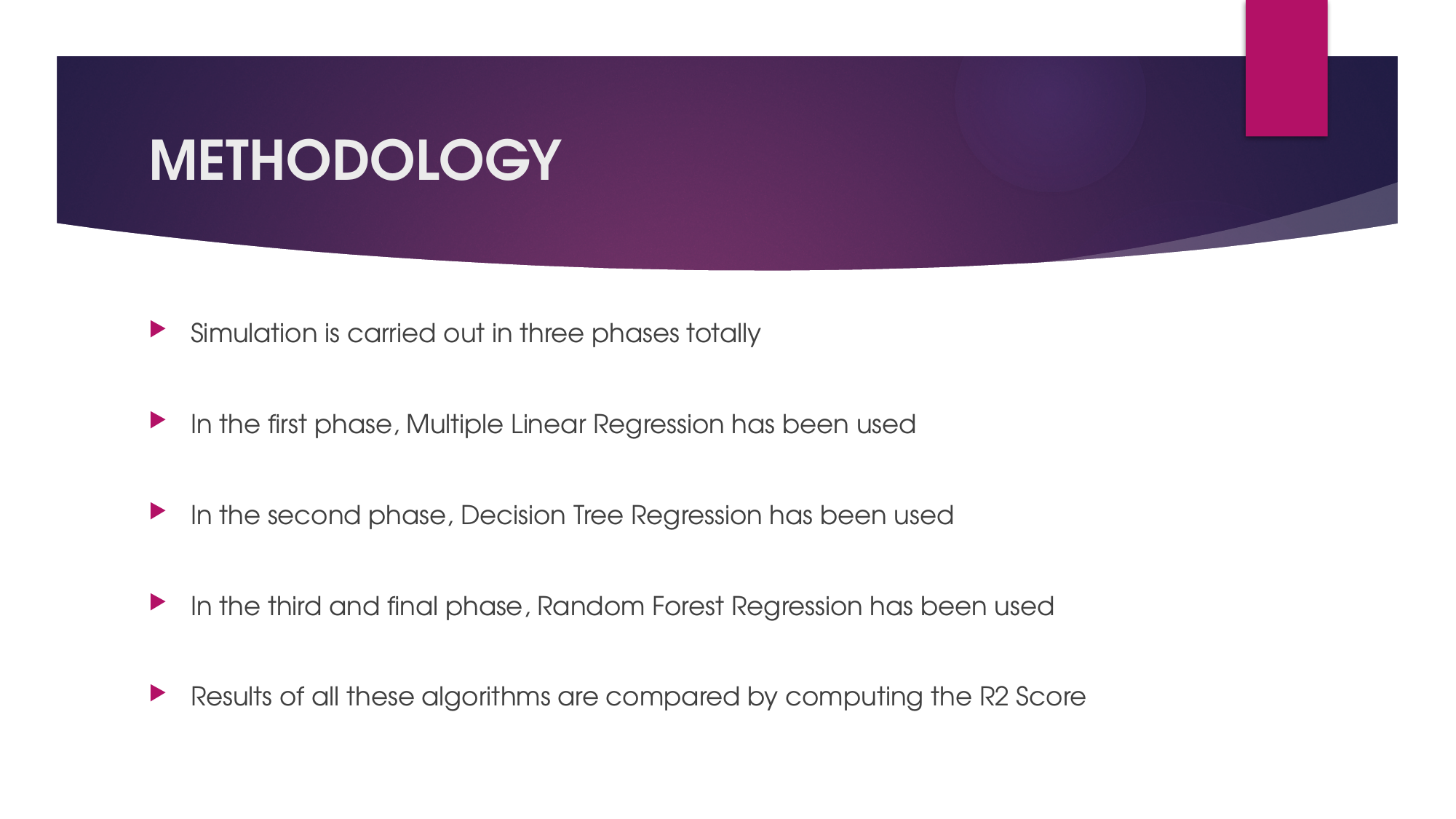

# METHODOLOGY
Simulation is carried out in three phases totally

In the first phase, Multiple Linear Regression has been used

In the second phase, Decision Tree Regression has been used

In the third and final phase, Random Forest Regression has been used

Results of all these algorithms are compared by computing the R2 Score